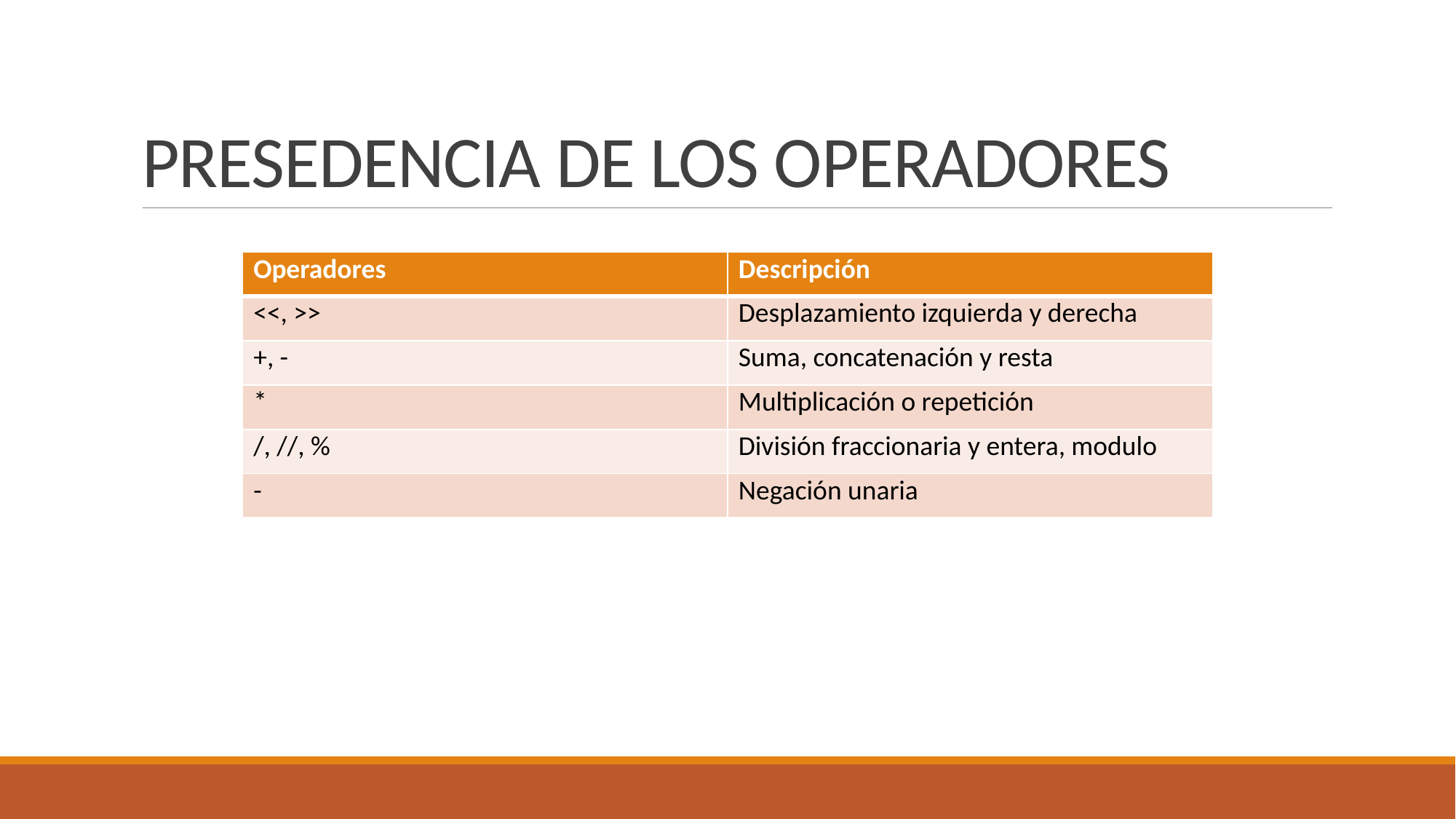

# PRESEDENCIA DE LOS OPERADORES
| Operadores | Descripción |
| --- | --- |
| <<, >> | Desplazamiento izquierda y derecha |
| +, - | Suma, concatenación y resta |
| \* | Multiplicación o repetición |
| /, //, % | División fraccionaria y entera, modulo |
| - | Negación unaria |